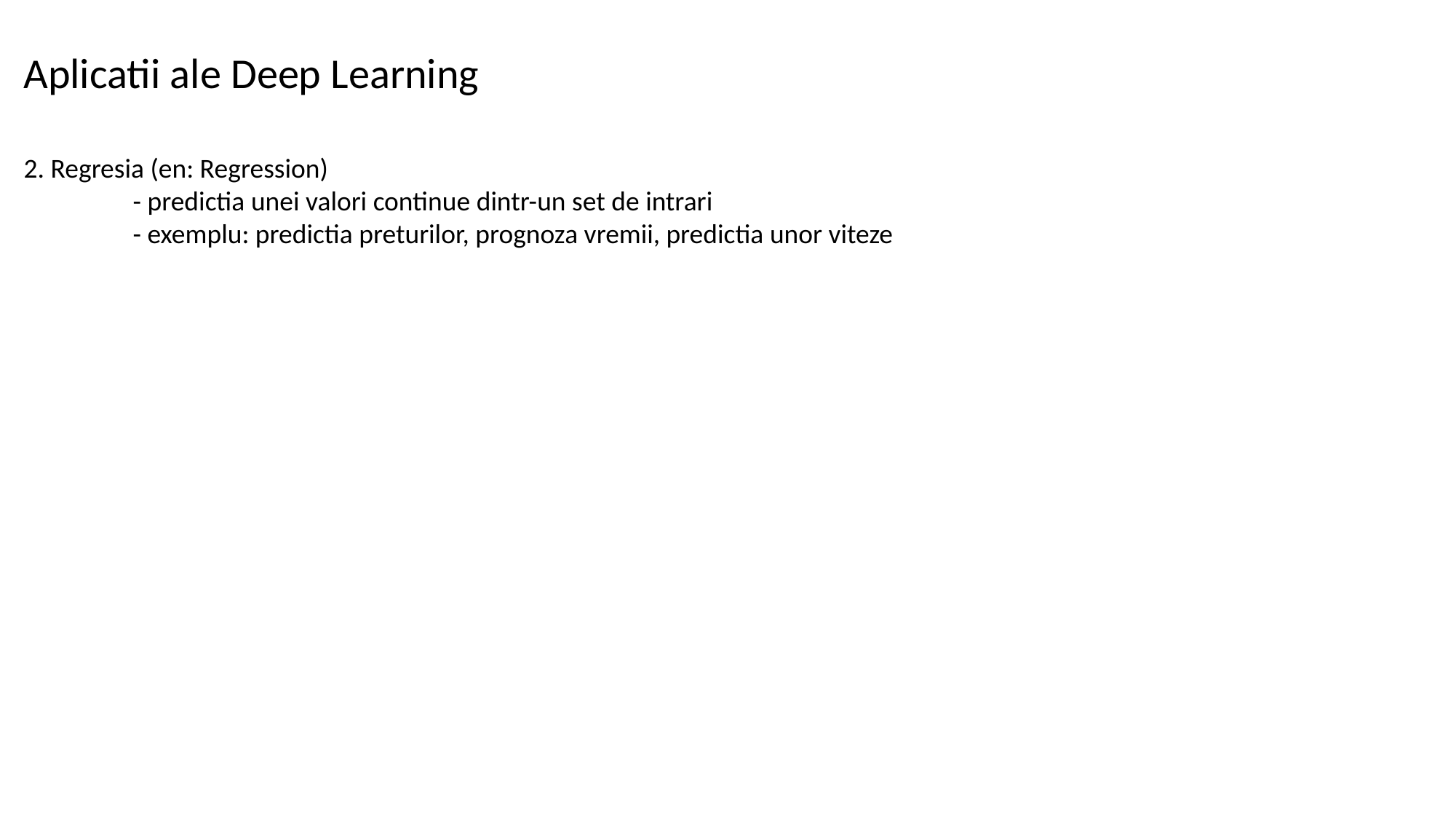

Aplicatii ale Deep Learning

2. Regresia (en: Regression)
	- predictia unei valori continue dintr-un set de intrari
	- exemplu: predictia preturilor, prognoza vremii, predictia unor viteze